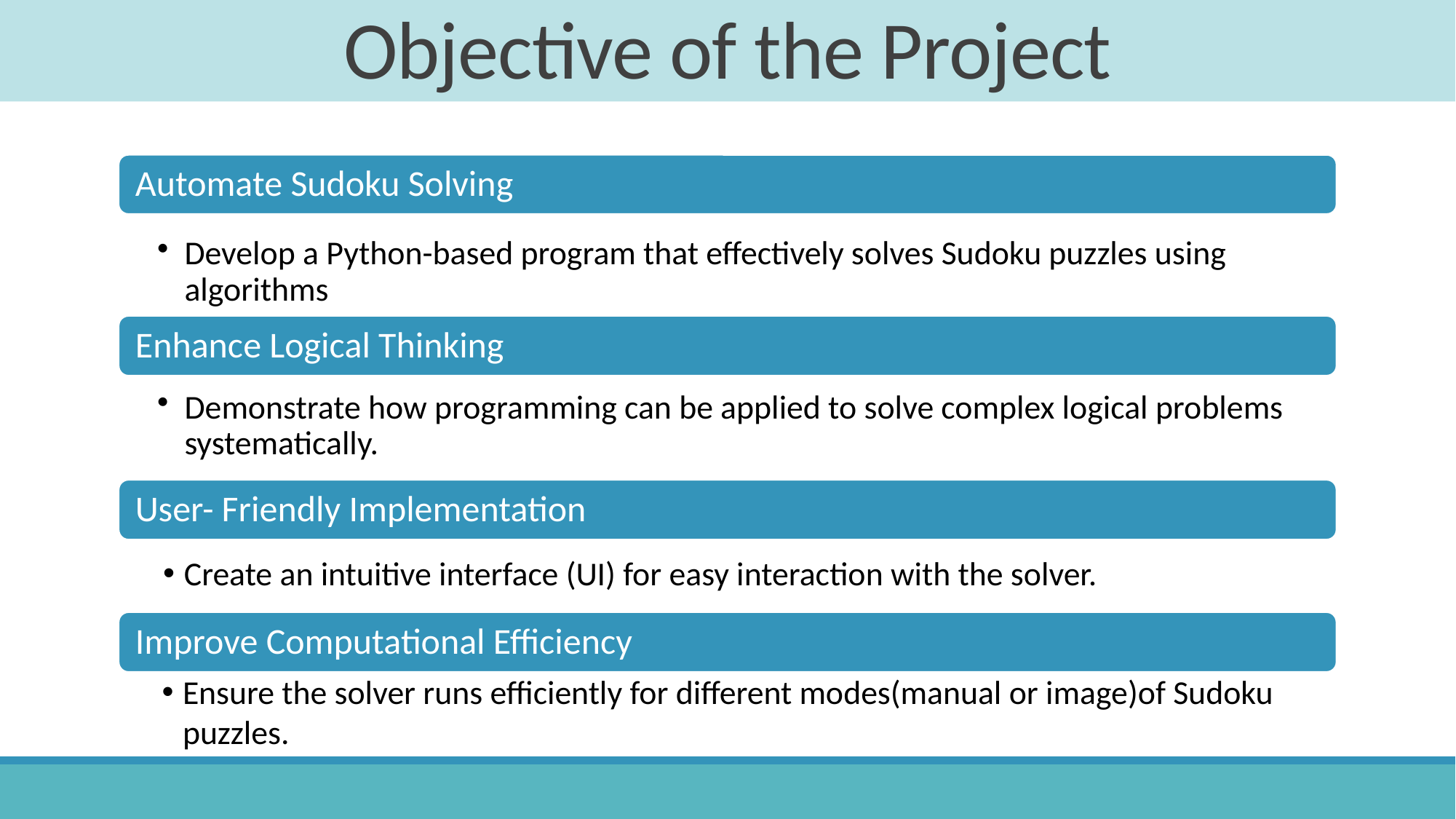

# Objective of the Project
Automate Sudoku Solving
Develop a Python-based program that effectively solves Sudoku puzzles using algorithms
Enhance Logical Thinking
Demonstrate how programming can be applied to solve complex logical problems systematically.
User- Friendly Implementation
Improve Computational Efficiency
Create an intuitive interface (UI) for easy interaction with the solver.
Ensure the solver runs efficiently for different modes(manual or image)of Sudoku puzzles.